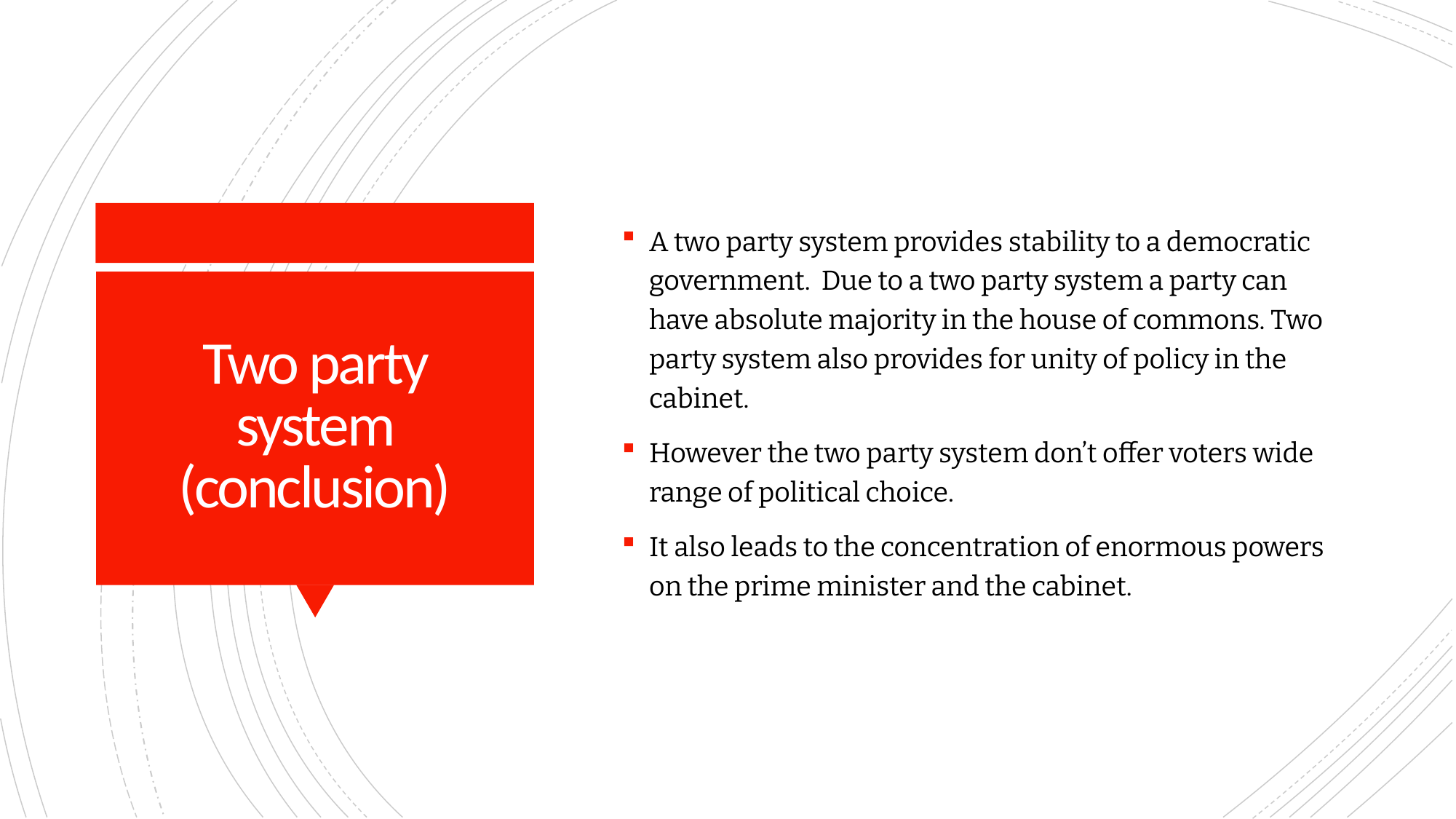

A two party system provides stability to a democratic government.  Due to a two party system a party can have absolute majority in the house of commons. Two party system also provides for unity of policy in the cabinet.
However the two party system don’t offer voters wide range of political choice.
It also leads to the concentration of enormous powers on the prime minister and the cabinet.
# Two party system (conclusion)